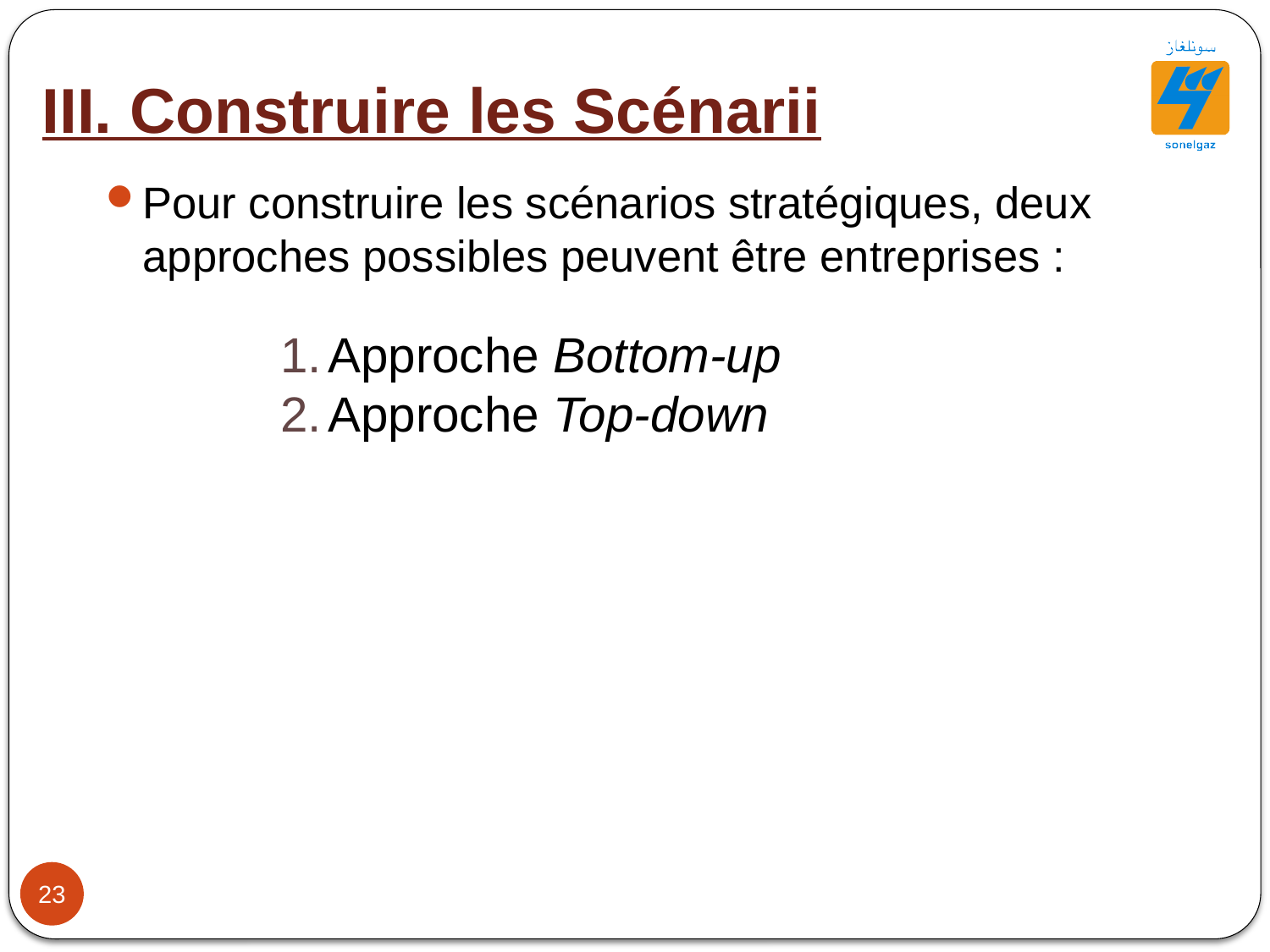

III. Construire les Scénarii
Pour construire les scénarios stratégiques, deux approches possibles peuvent être entreprises :
Approche Bottom-up
Approche Top-down
23